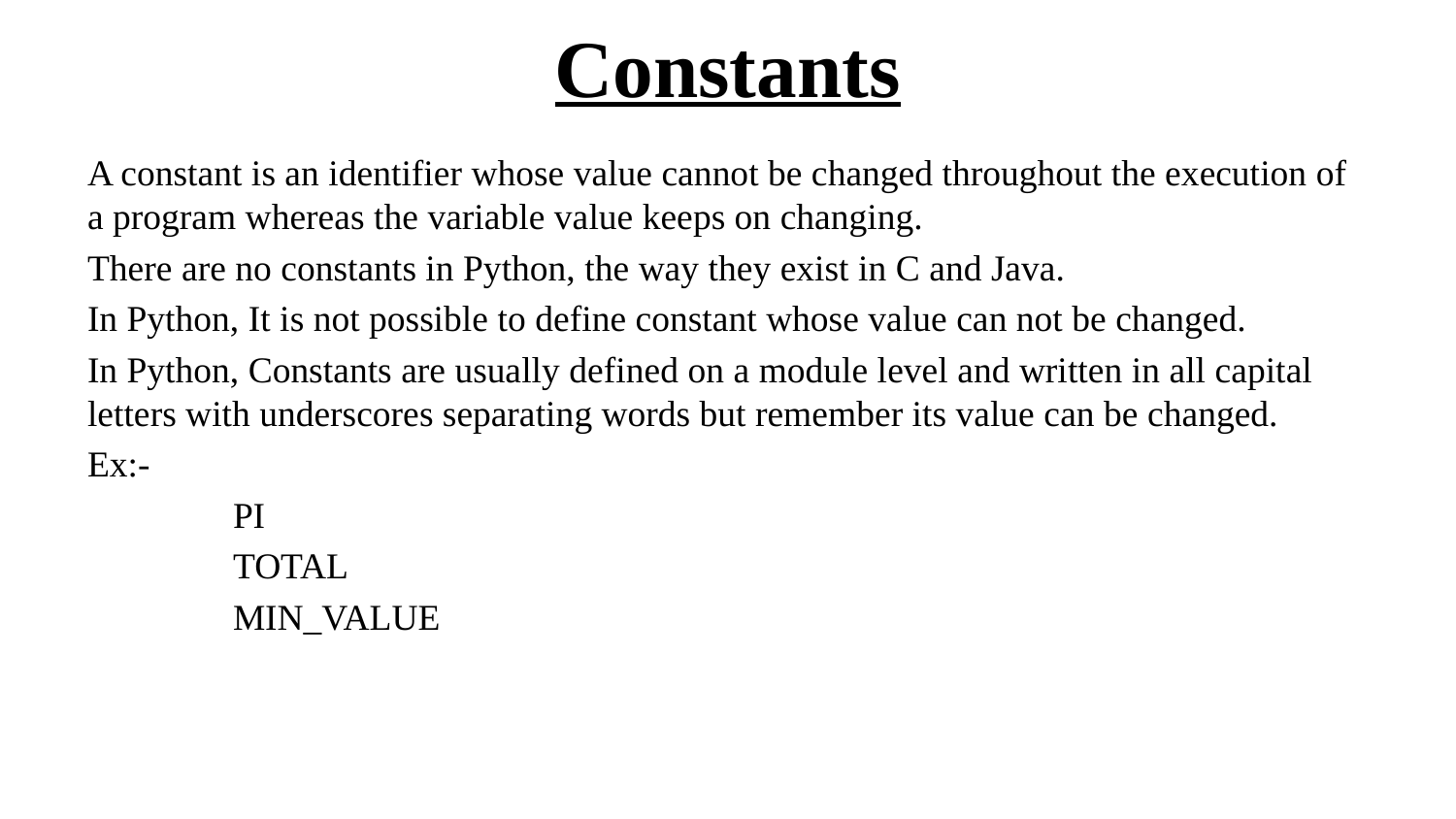

# Constants
A constant is an identifier whose value cannot be changed throughout the execution of a program whereas the variable value keeps on changing.
There are no constants in Python, the way they exist in C and Java.
In Python, It is not possible to define constant whose value can not be changed.
In Python, Constants are usually defined on a module level and written in all capital letters with underscores separating words but remember its value can be changed.
Ex:-
	PI
	TOTAL
	MIN_VALUE